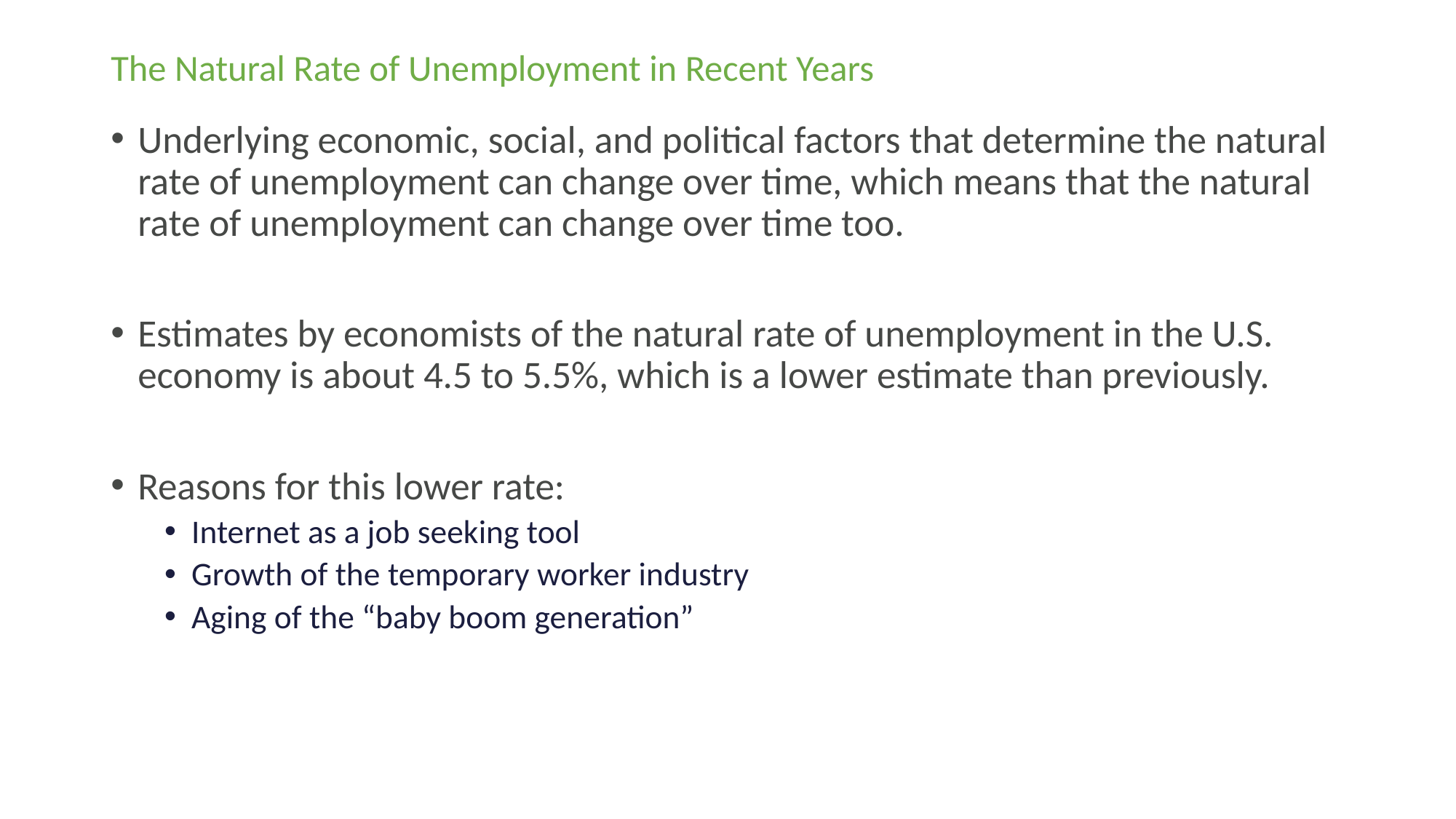

# The Natural Rate of Unemployment in Recent Years
Underlying economic, social, and political factors that determine the natural rate of unemployment can change over time, which means that the natural rate of unemployment can change over time too.

Estimates by economists of the natural rate of unemployment in the U.S. economy is about 4.5 to 5.5%, which is a lower estimate than previously.

Reasons for this lower rate:
Internet as a job seeking tool
Growth of the temporary worker industry
Aging of the “baby boom generation”